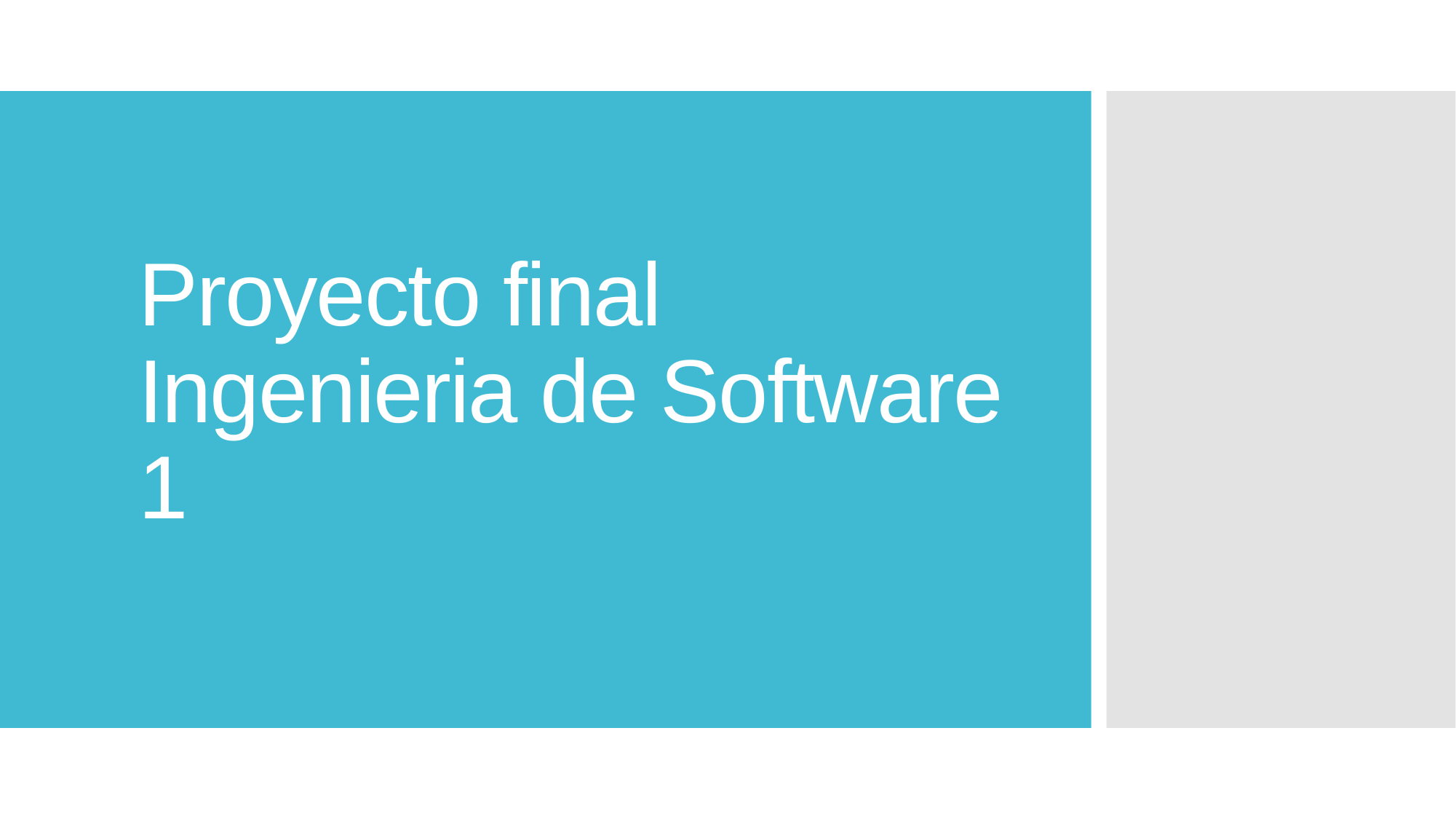

# Proyecto final Ingenieria de Software 1